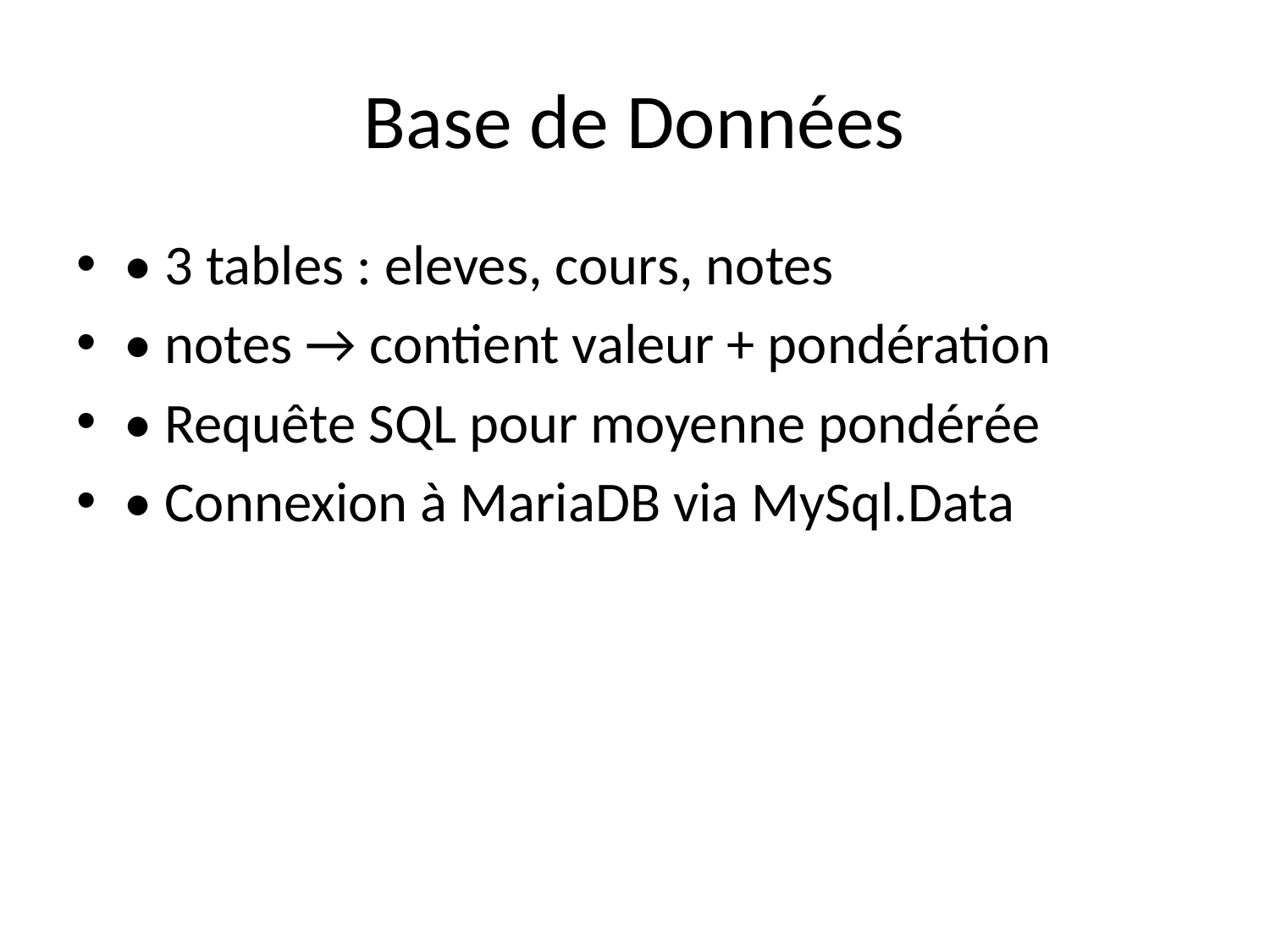

# Base de Données
• 3 tables : eleves, cours, notes
• notes → contient valeur + pondération
• Requête SQL pour moyenne pondérée
• Connexion à MariaDB via MySql.Data